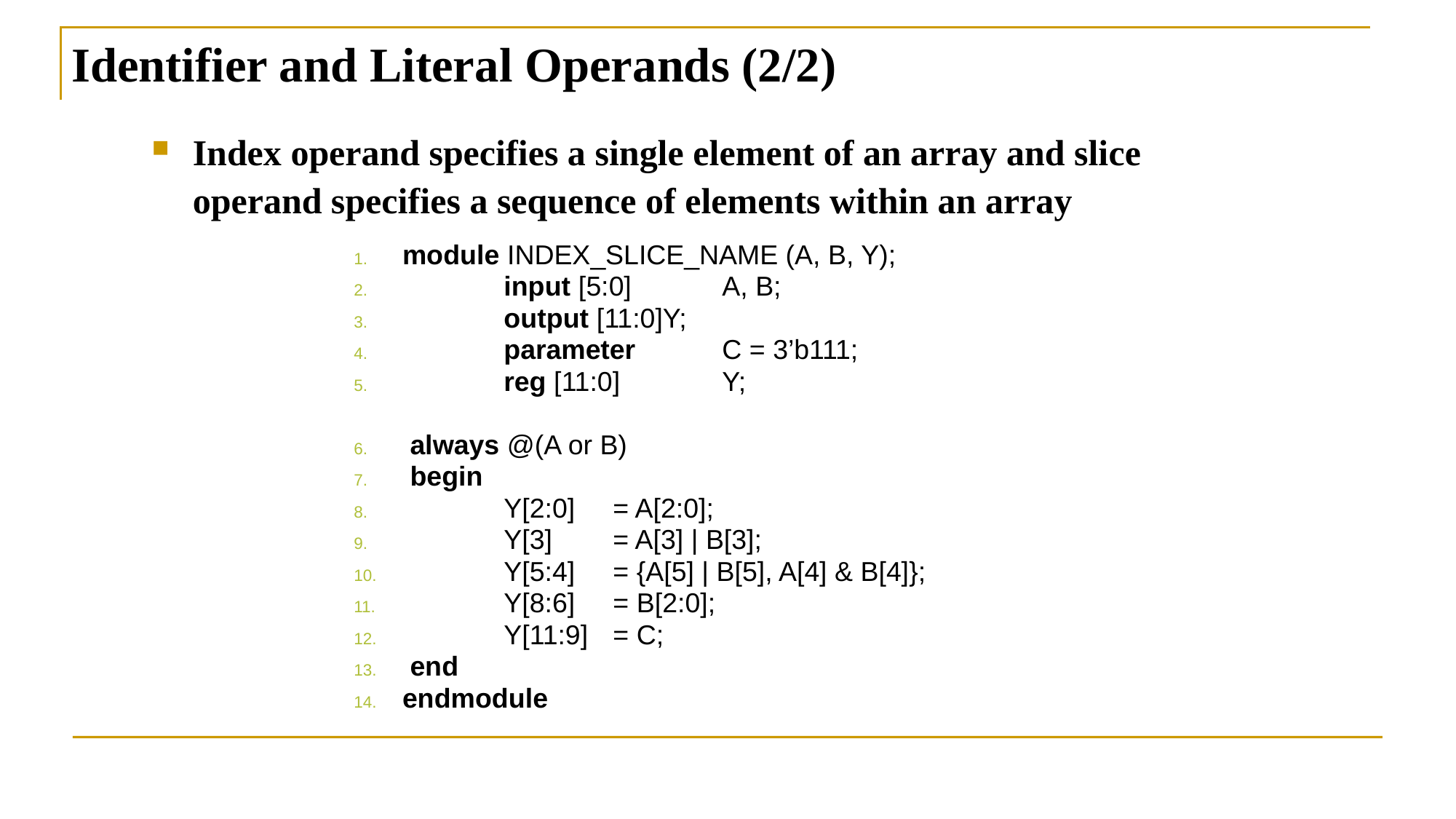

Identifier and Literal Operands (2/2)
Index operand specifies a single element of an array and slice operand specifies a sequence of elements within an array
 module INDEX_SLICE_NAME (A, B, Y);
	input [5:0]	A, B;
	output [11:0]Y;
	parameter	C = 3’b111;
	reg [11:0]	Y;

  always @(A or B)
  begin
	Y[2:0]	= A[2:0];
	Y[3]	= A[3] | B[3];
	Y[5:4]	= {A[5] | B[5], A[4] & B[4]};
	Y[8:6]	= B[2:0];
	Y[11:9]	= C;
  end
 endmodule